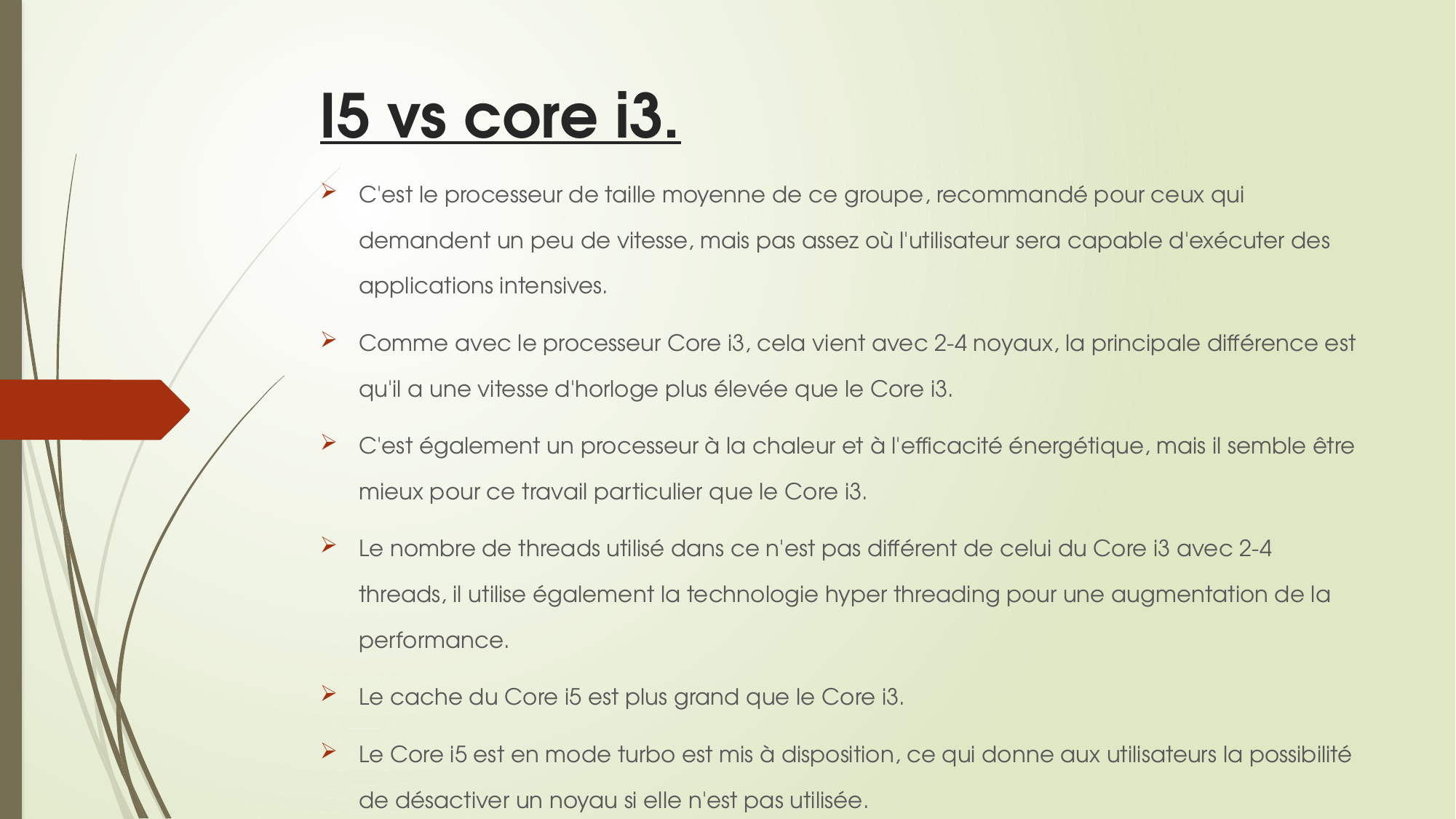

# I5 vs core i3.
C'est le processeur de taille moyenne de ce groupe, recommandé pour ceux qui demandent un peu de vitesse, mais pas assez où l'utilisateur sera capable d'exécuter des applications intensives.
Comme avec le processeur Core i3, cela vient avec 2-4 noyaux, la principale différence est qu'il a une vitesse d'horloge plus élevée que le Core i3.
C'est également un processeur à la chaleur et à l'efficacité énergétique, mais il semble être mieux pour ce travail particulier que le Core i3.
Le nombre de threads utilisé dans ce n'est pas différent de celui du Core i3 avec 2-4 threads, il utilise également la technologie hyper threading pour une augmentation de la performance.
Le cache du Core i5 est plus grand que le Core i3.
Le Core i5 est en mode turbo est mis à disposition, ce qui donne aux utilisateurs la possibilité de désactiver un noyau si elle n'est pas utilisée.